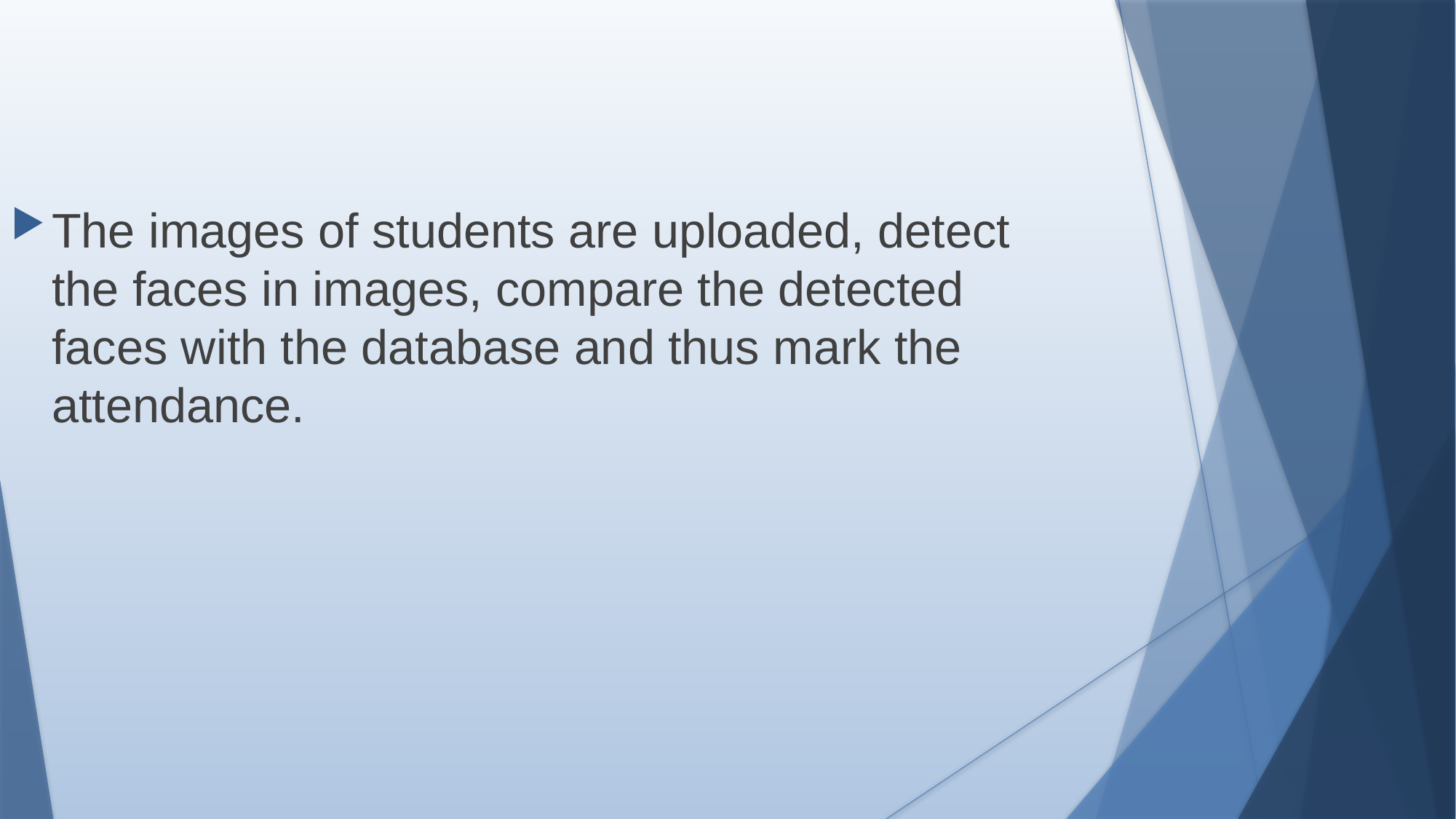

The images of students are uploaded, detect the faces in images, compare the detected faces with the database and thus mark the attendance.